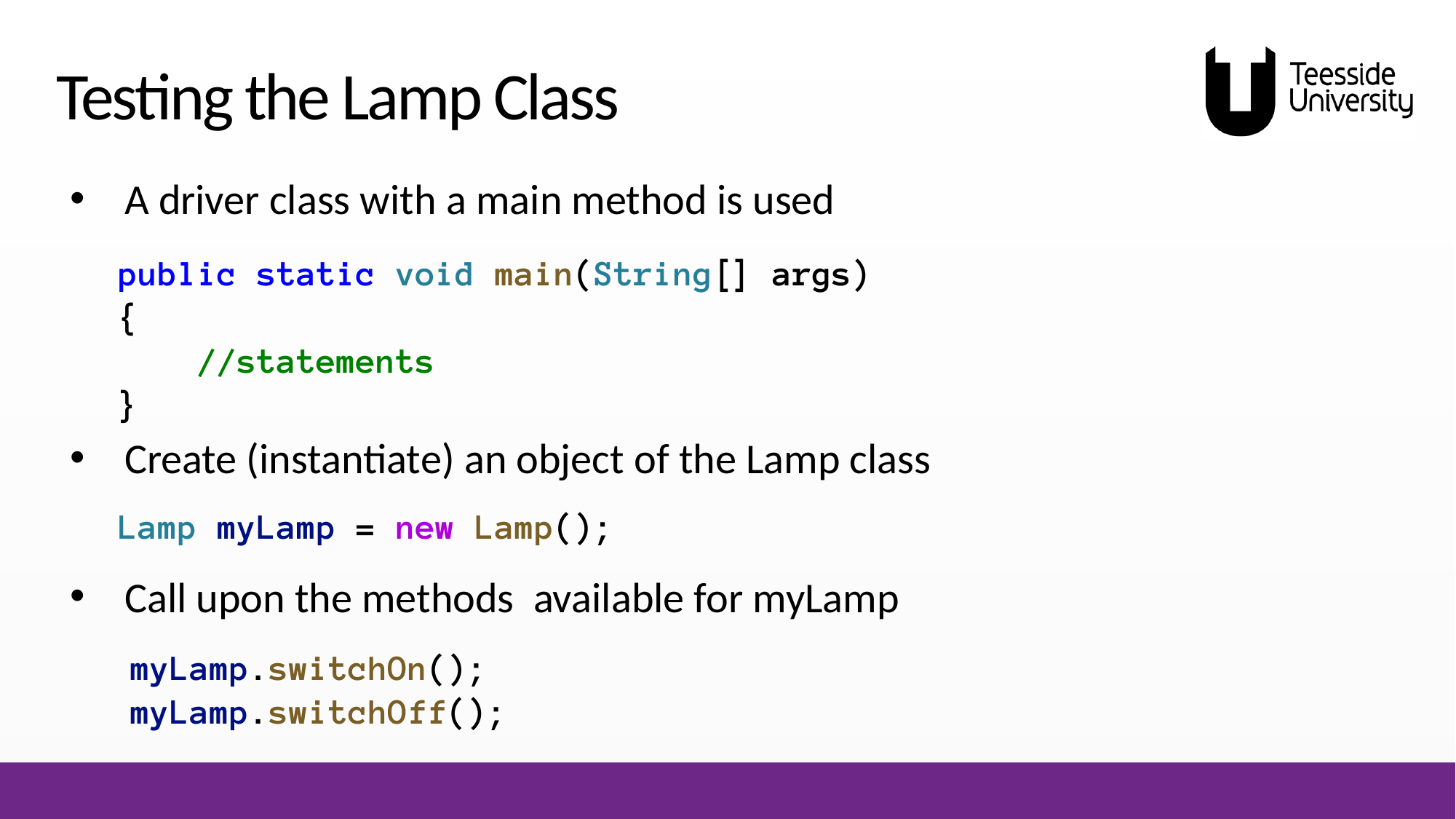

# Testing the Lamp Class
A driver class with a main method is used

Create (instantiate) an object of the Lamp class

Call upon the methods  available for myLamp
public static void main(String[] args)
{
    //statements
}
Lamp myLamp = new Lamp();
myLamp.switchOn();
myLamp.switchOff();